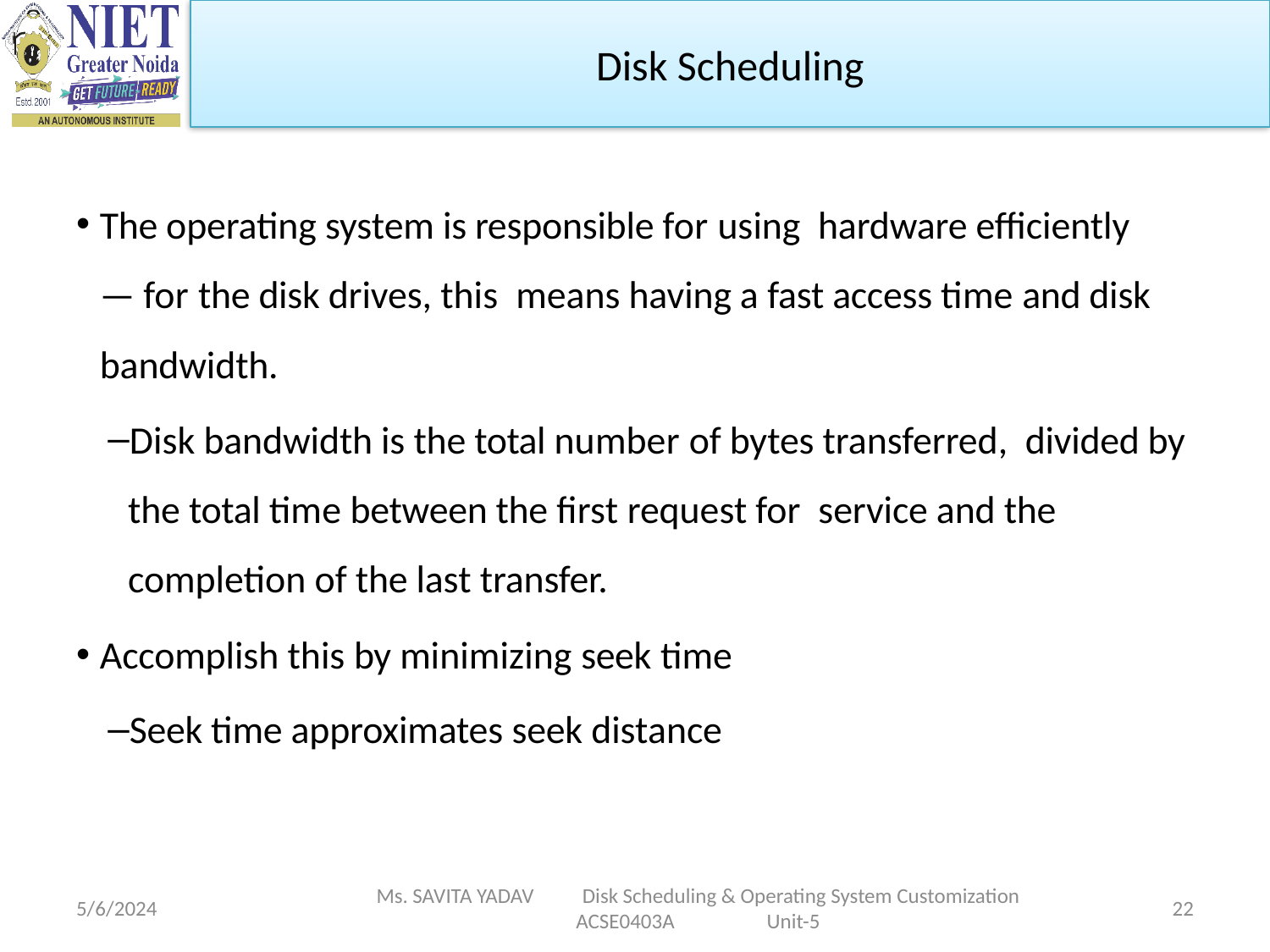

Disk Scheduling
The operating system is responsible for using  hardware efficiently — for the disk drives, this  means having a fast access time and disk  bandwidth.
Disk bandwidth is the total number of bytes transferred,  divided by the total time between the first request for  service and the completion of the last transfer.
Accomplish this by minimizing seek time
Seek time approximates seek distance

5/6/2024
Ms. SAVITA YADAV          Disk Scheduling & Operating System Customization ACSE0403A                   Unit-5
22